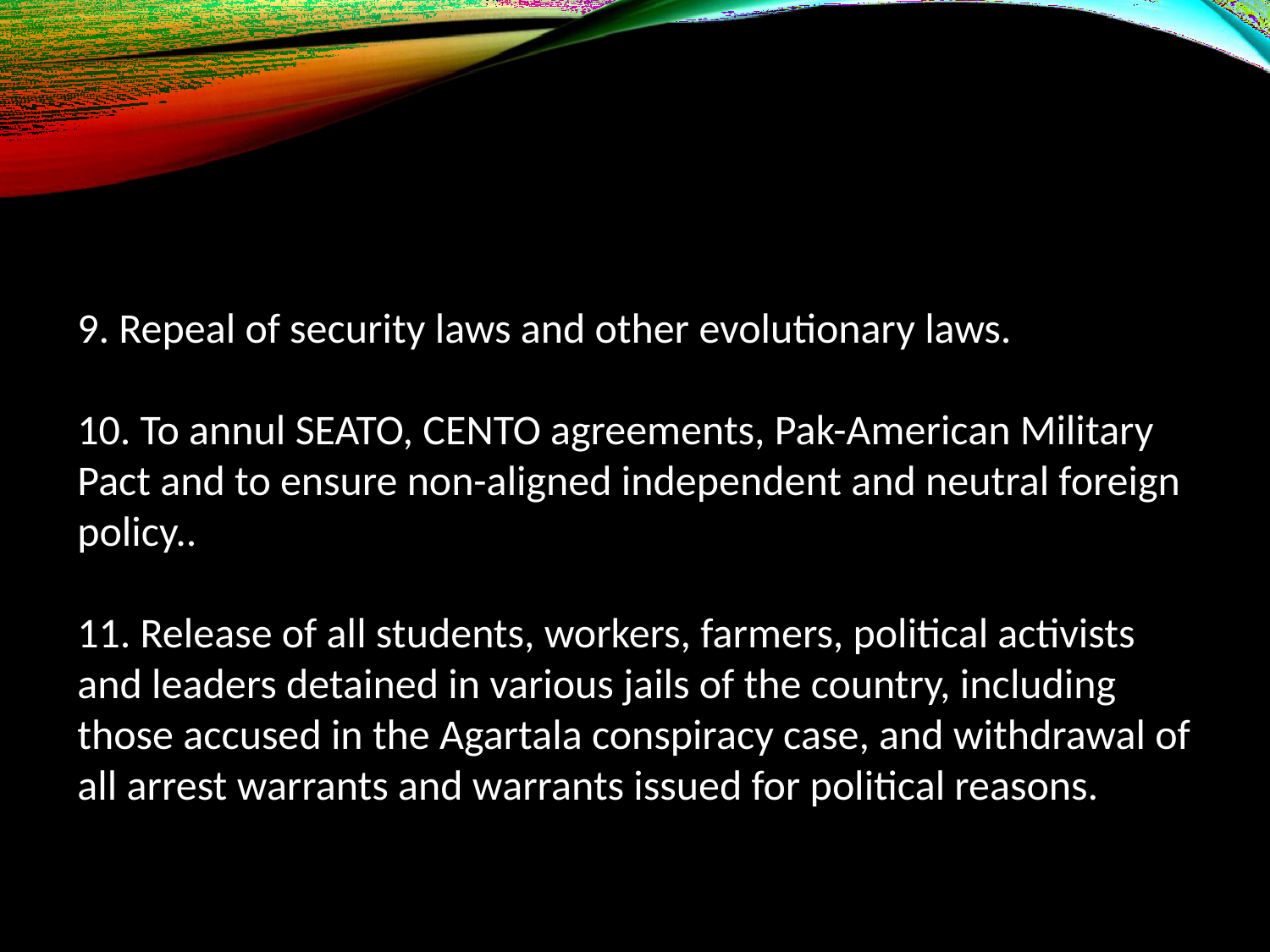

#
9. Repeal of security laws and other evolutionary laws.

10. To annul SEATO, CENTO agreements, Pak-American Military Pact and to ensure non-aligned independent and neutral foreign policy..

11. Release of all students, workers, farmers, political activists and leaders detained in various jails of the country, including those accused in the Agartala conspiracy case, and withdrawal of all arrest warrants and warrants issued for political reasons.